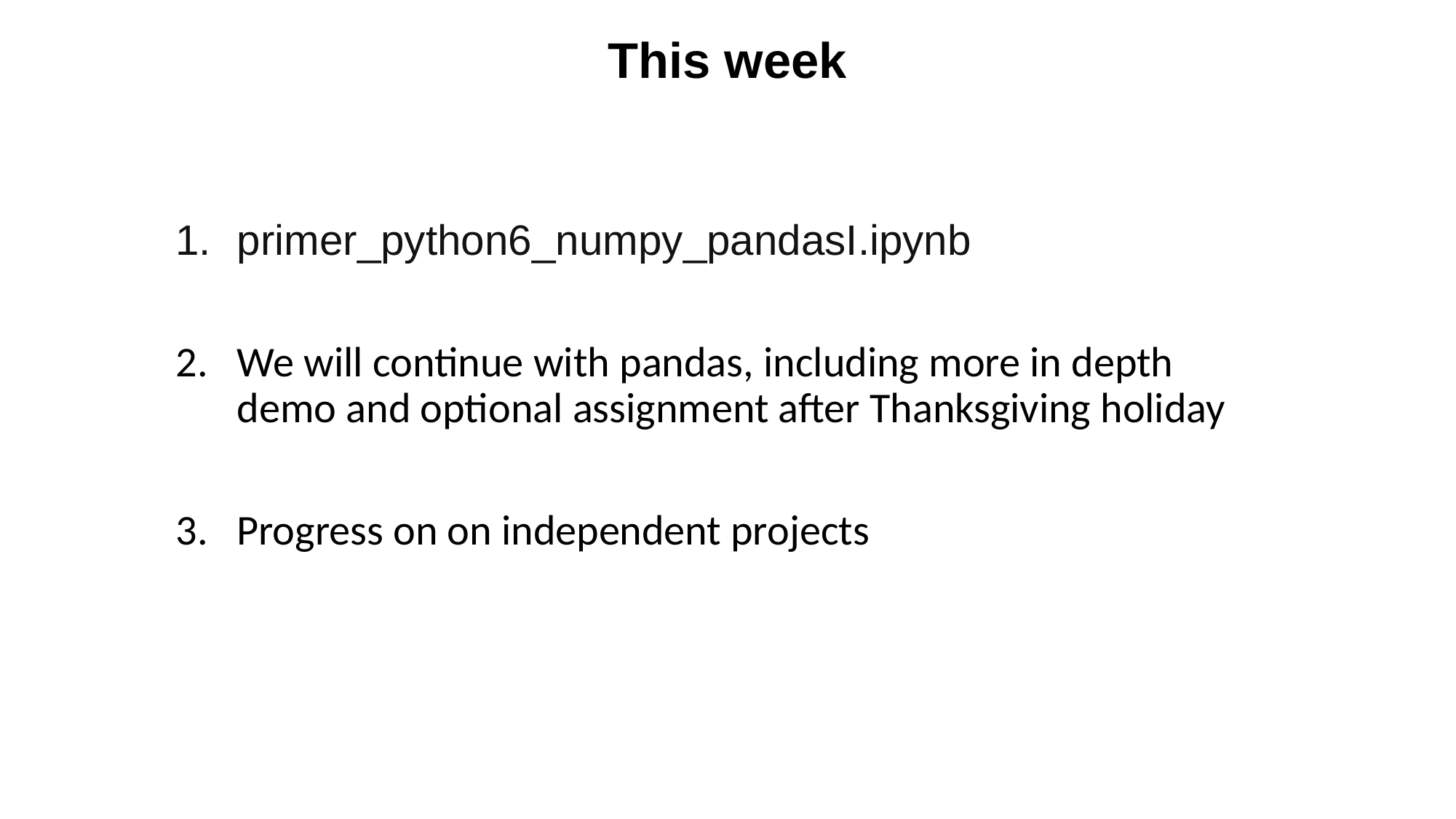

This week
primer_python6_numpy_pandasI.ipynb

We will continue with pandas, including more in depth demo and optional assignment after Thanksgiving holiday

Progress on on independent projects